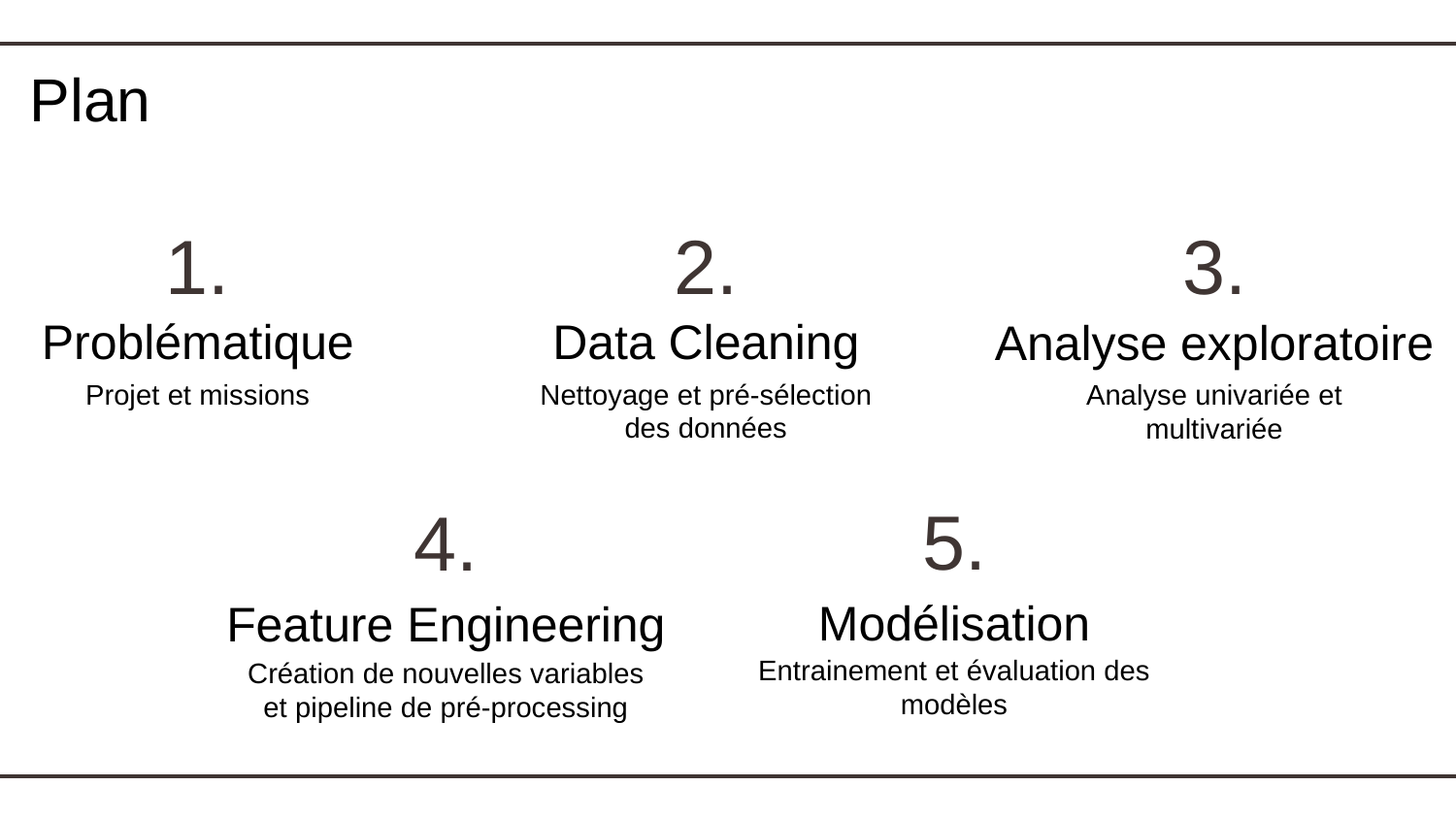

# Plan
1.
2.
3.
Problématique
Data Cleaning
Analyse exploratoire
Projet et missions
Nettoyage et pré-sélection des données
Analyse univariée et multivariée
5.
4.
Modélisation
Feature Engineering
Entrainement et évaluation des modèles
Création de nouvelles variables et pipeline de pré-processing